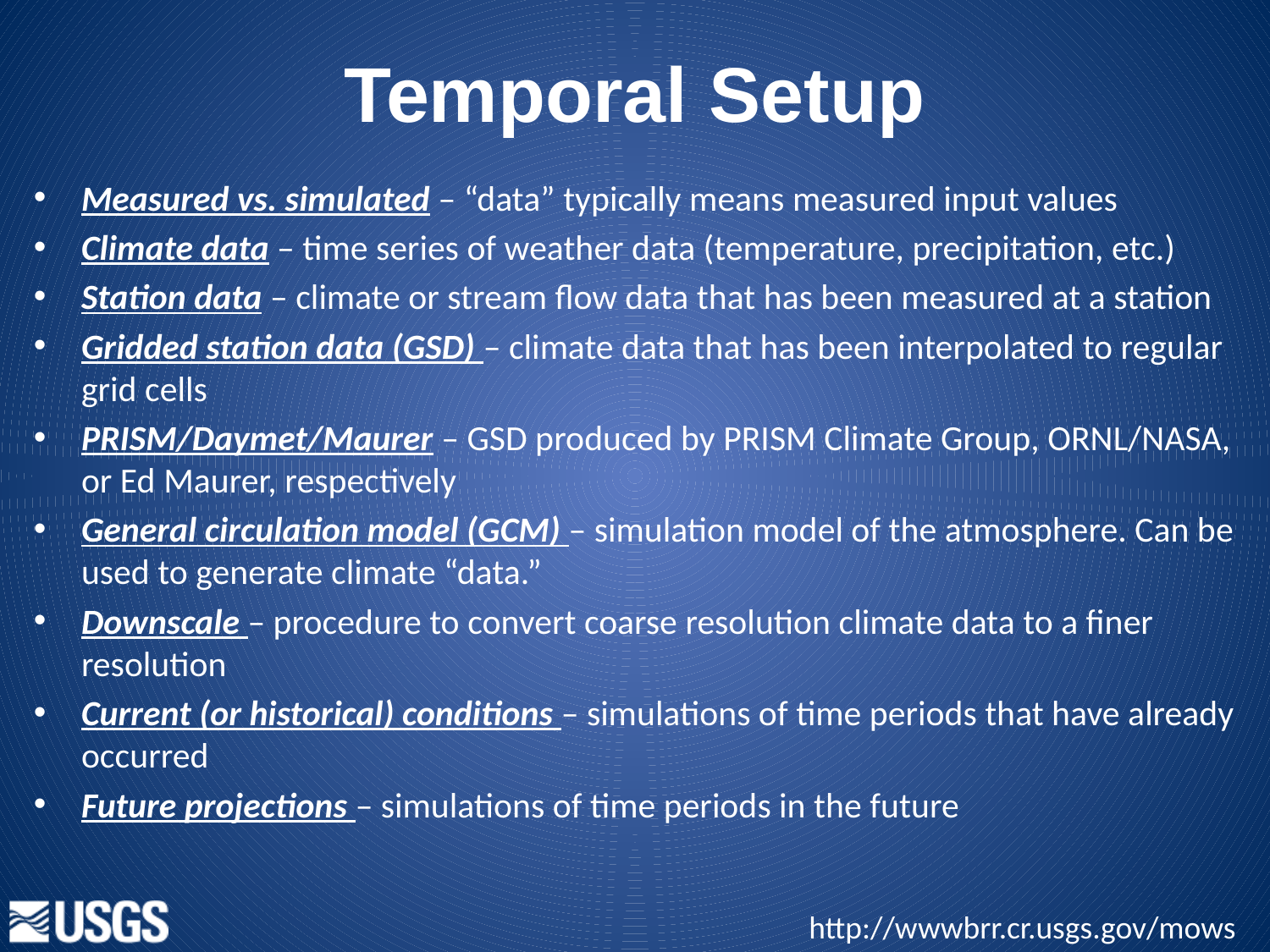

# Temporal Setup
Measured vs. simulated – “data” typically means measured input values
Climate data – time series of weather data (temperature, precipitation, etc.)
Station data – climate or stream flow data that has been measured at a station
Gridded station data (GSD) – climate data that has been interpolated to regular grid cells
PRISM/Daymet/Maurer – GSD produced by PRISM Climate Group, ORNL/NASA, or Ed Maurer, respectively
General circulation model (GCM) – simulation model of the atmosphere. Can be used to generate climate “data.”
Downscale – procedure to convert coarse resolution climate data to a finer resolution
Current (or historical) conditions – simulations of time periods that have already occurred
Future projections – simulations of time periods in the future